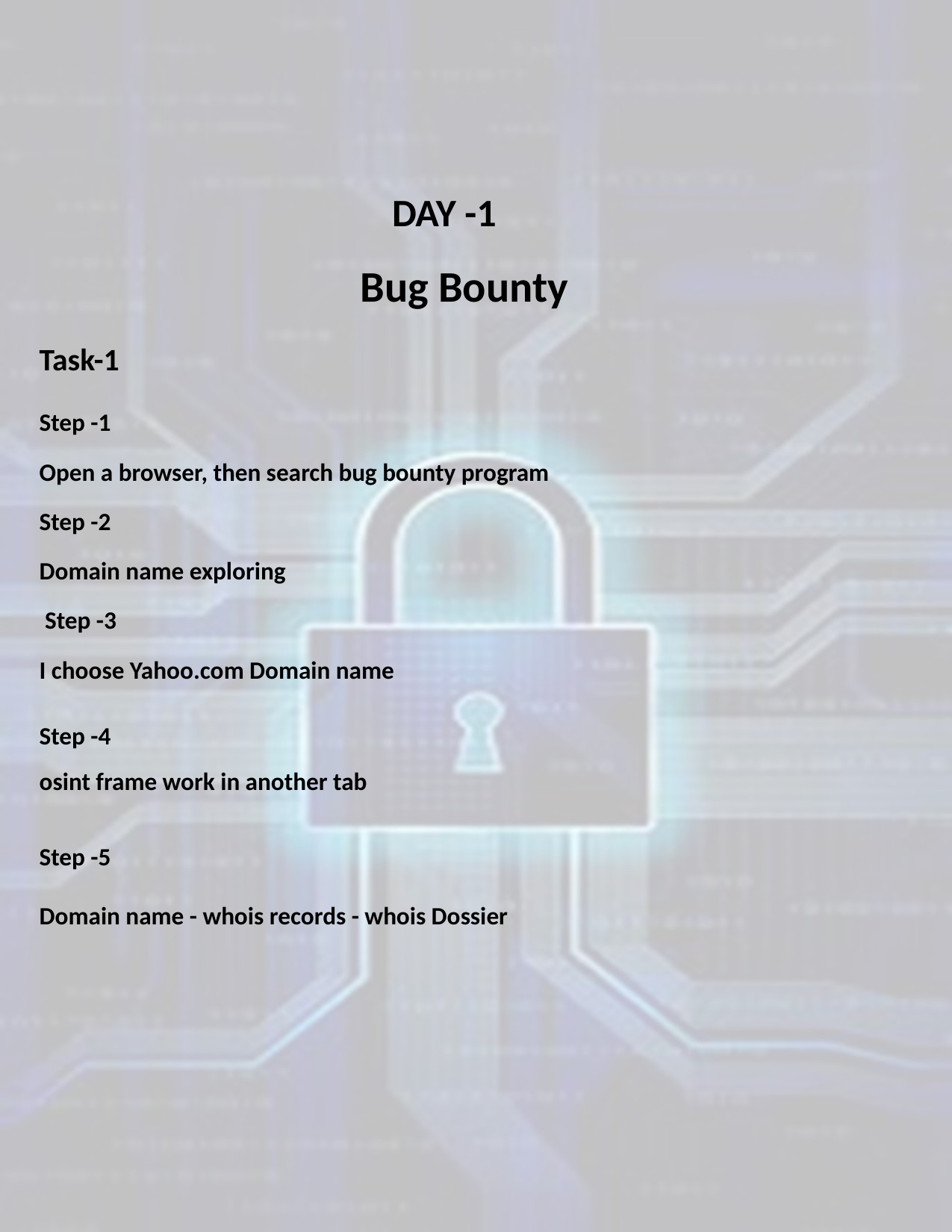

DAY -1

                        Bug Bounty
Task-1
Step -1
Open a browser, then search bug bounty program
Step -2
Domain name exploring
 Step -3
I choose Yahoo.com Domain name
Step -4
osint frame work in another tab
Step -5
Domain name - whois records - whois Dossier